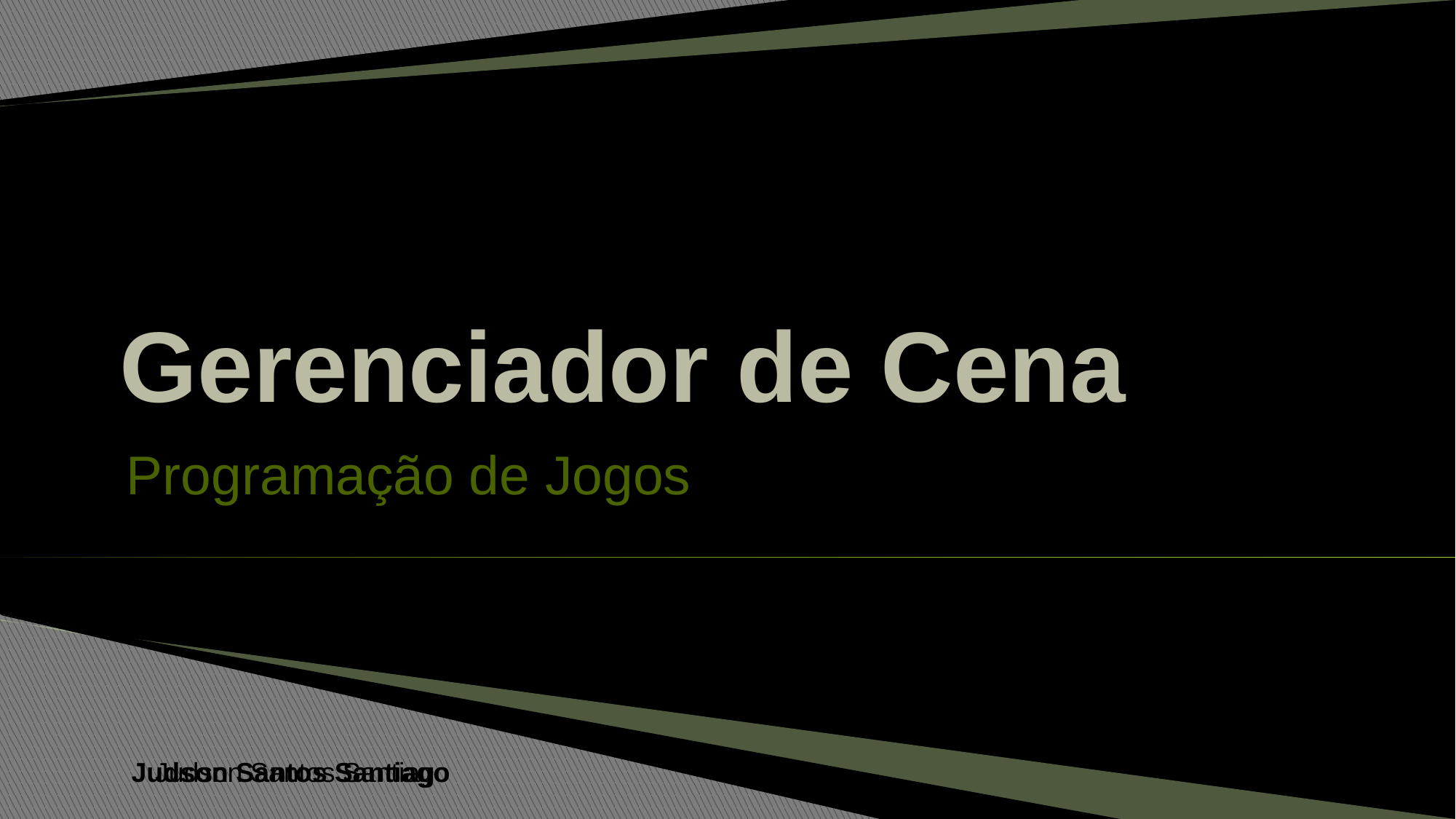

# Gerenciador de Cena
Programação de Jogos